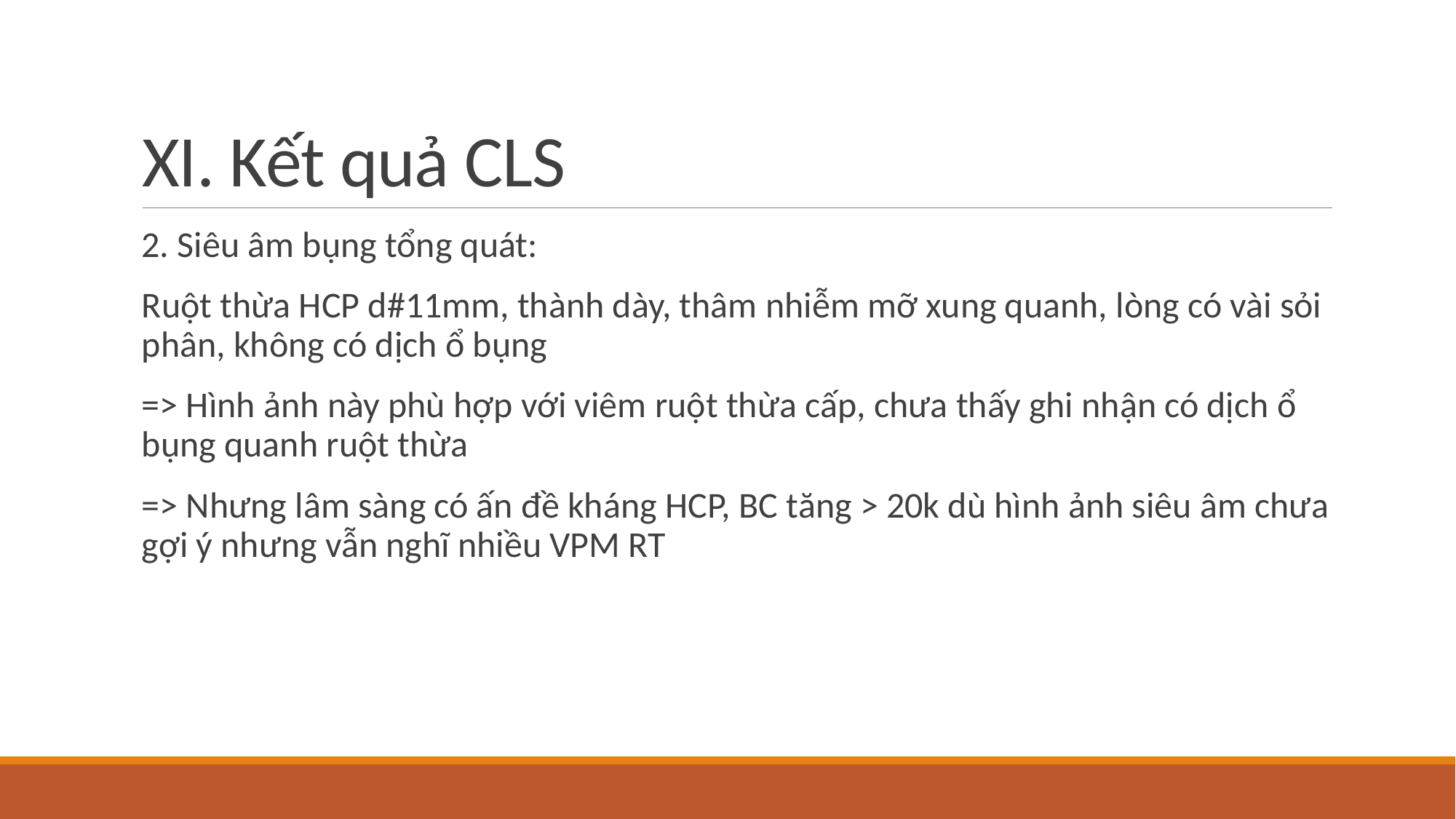

# XI. Kết quả CLS
2. Siêu âm bụng tổng quát:
Ruột thừa HCP d#11mm, thành dày, thâm nhiễm mỡ xung quanh, lòng có vài sỏi phân, không có dịch ổ bụng
=> Hình ảnh này phù hợp với viêm ruột thừa cấp, chưa thấy ghi nhận có dịch ổ bụng quanh ruột thừa
=> Nhưng lâm sàng có ấn đề kháng HCP, BC tăng > 20k dù hình ảnh siêu âm chưa gợi ý nhưng vẫn nghĩ nhiều VPM RT